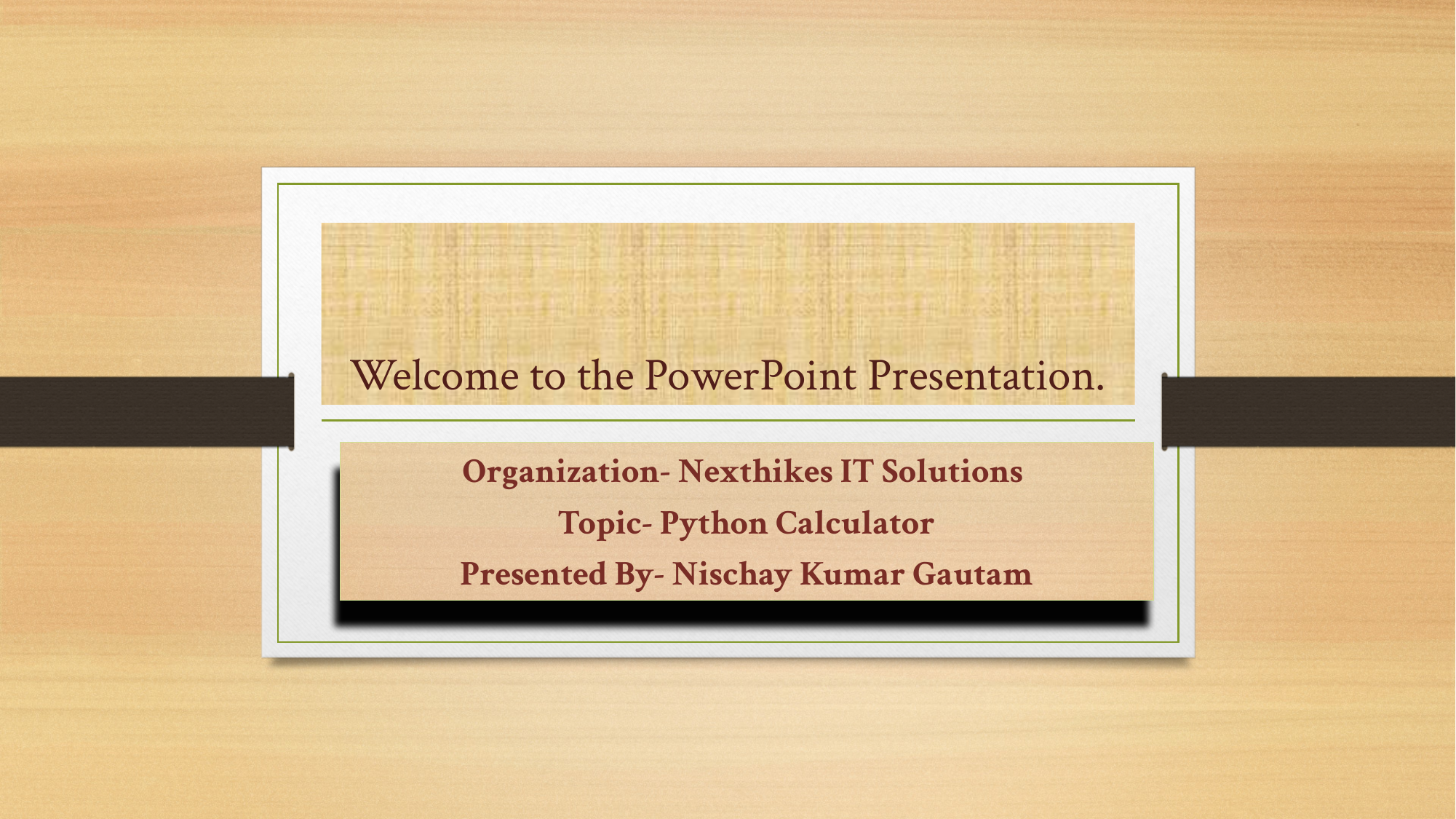

# Welcome to the PowerPoint Presentation.
Organization- Nexthikes IT Solutions
Topic- Python Calculator
Presented By- Nischay Kumar Gautam